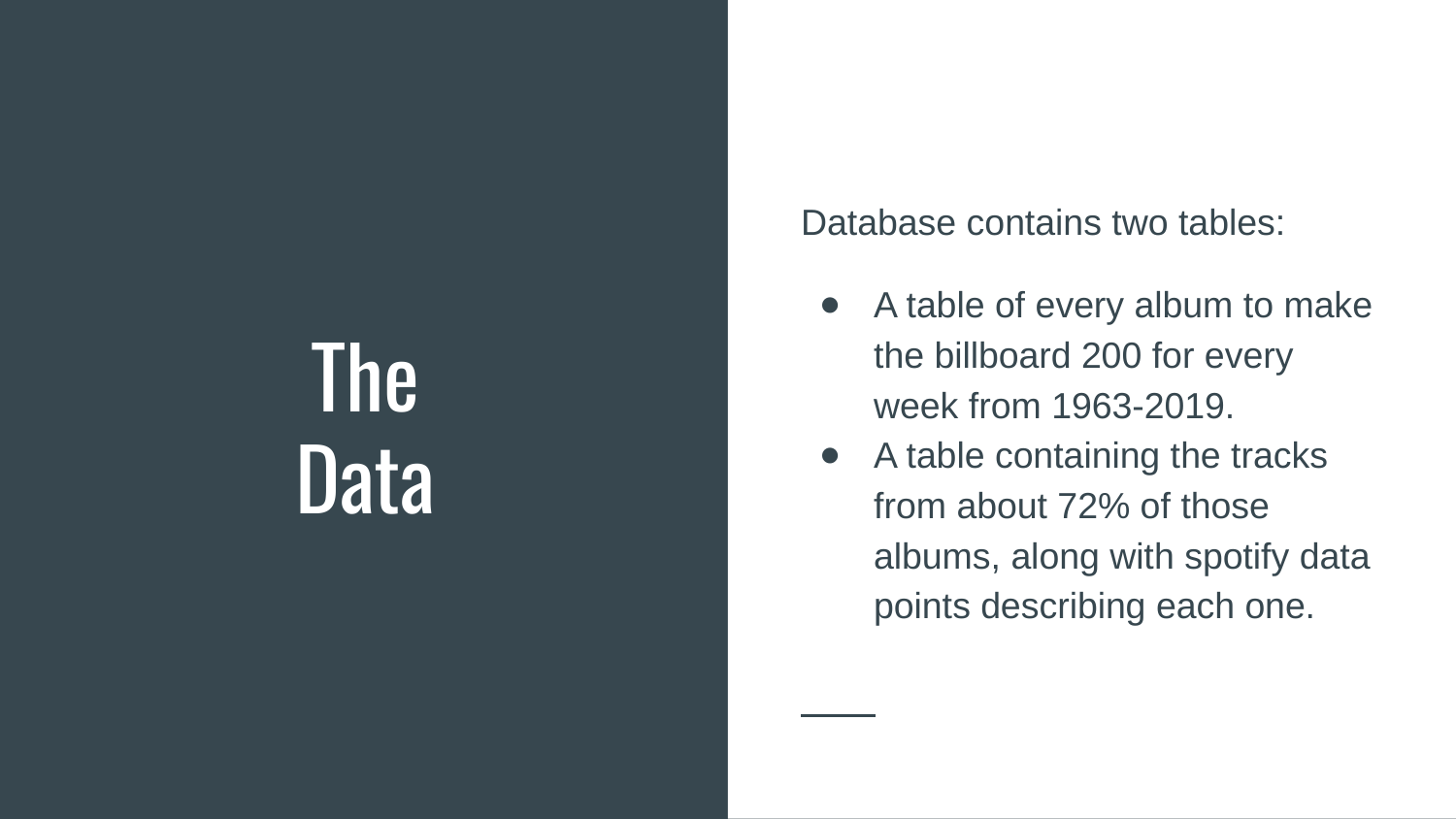

Database contains two tables:
A table of every album to make the billboard 200 for every week from 1963-2019.
A table containing the tracks from about 72% of those albums, along with spotify data points describing each one.
# The
Data